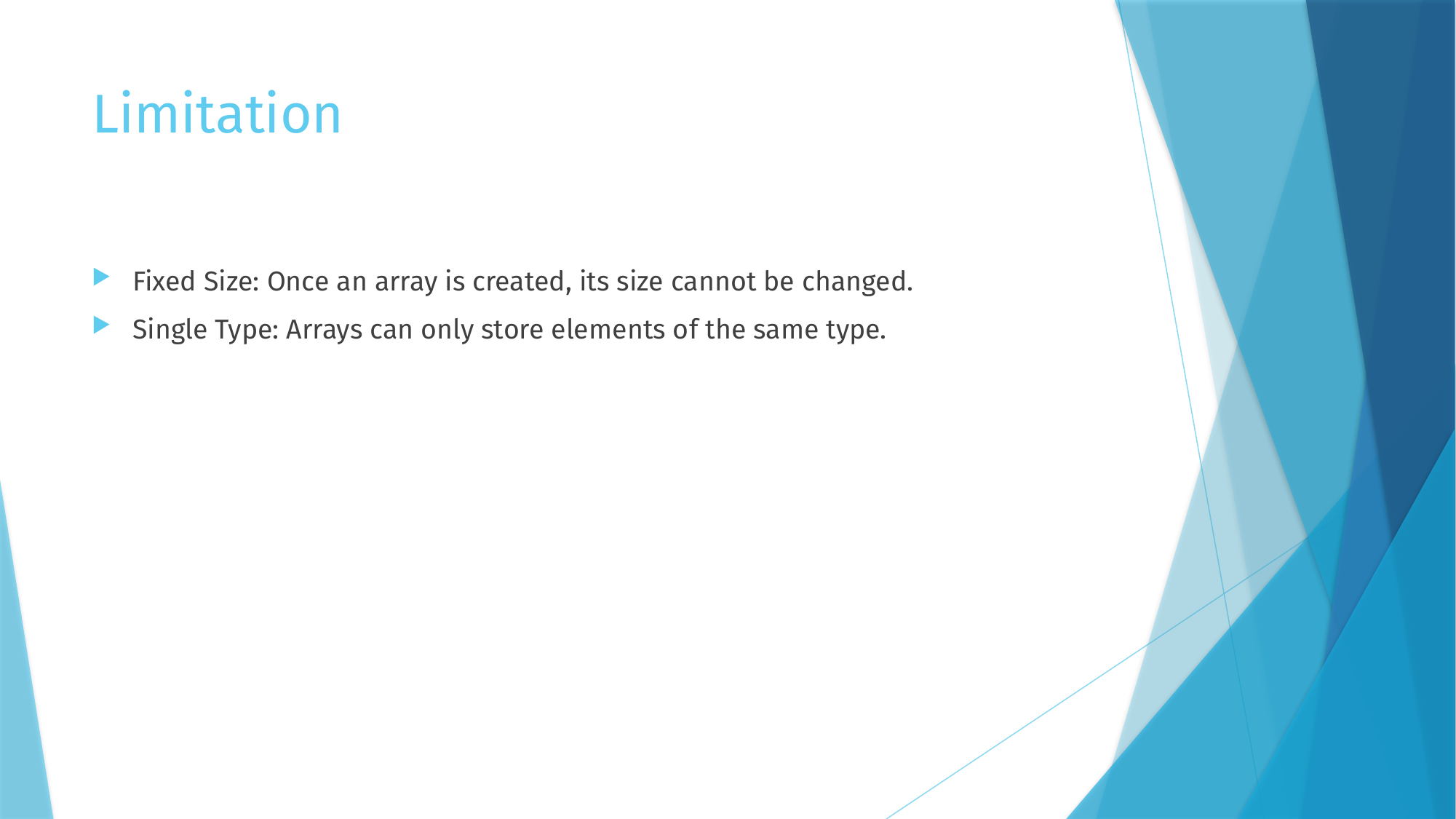

# Limitation
Fixed Size: Once an array is created, its size cannot be changed.
Single Type: Arrays can only store elements of the same type.